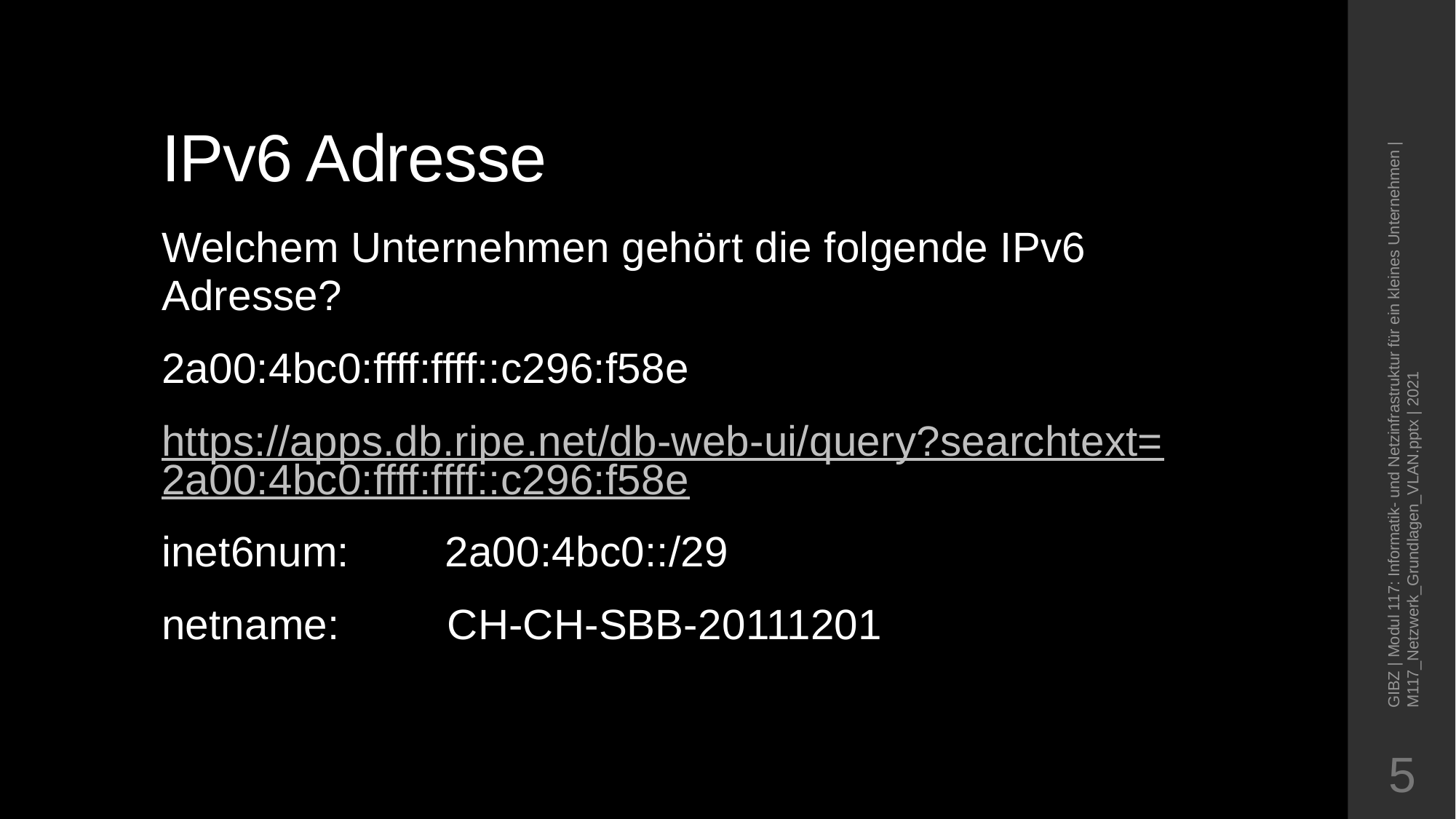

# IPv6 Adresse
Welchem Unternehmen gehört die folgende IPv6 Adresse?
2a00:4bc0:ffff:ffff::c296:f58e
https://apps.db.ripe.net/db-web-ui/query?searchtext=2a00:4bc0:ffff:ffff::c296:f58e
inet6num:        2a00:4bc0::/29
netname:         CH-CH-SBB-20111201

GIBZ | Modul 117: Informatik- und Netzinfrastruktur für ein kleines Unternehmen | M117_Netzwerk_Grundlagen_VLAN.pptx | 2021
5